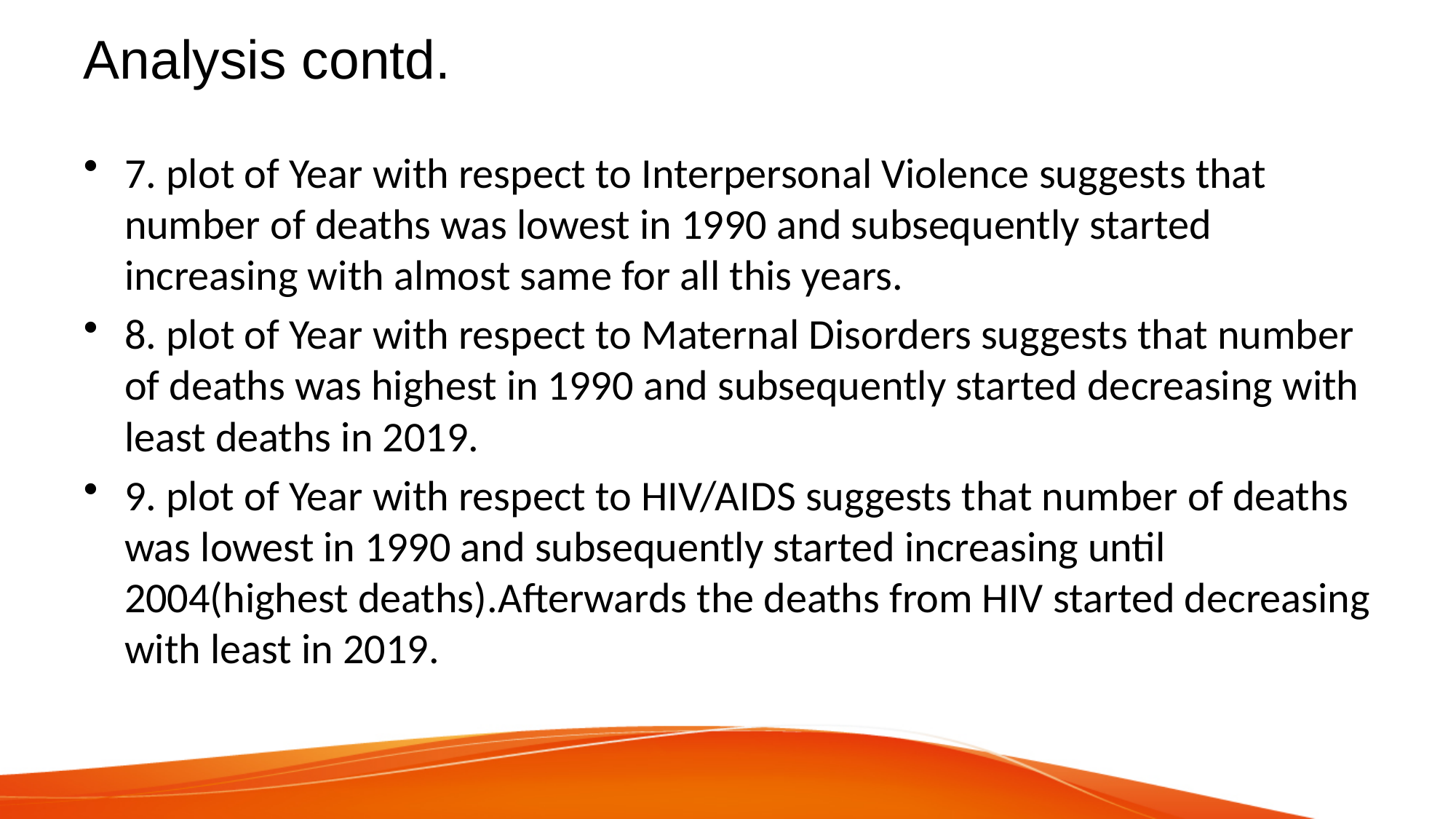

# Analysis contd.
7. plot of Year with respect to Interpersonal Violence suggests that number of deaths was lowest in 1990 and subsequently started increasing with almost same for all this years.
8. plot of Year with respect to Maternal Disorders suggests that number of deaths was highest in 1990 and subsequently started decreasing with least deaths in 2019.
9. plot of Year with respect to HIV/AIDS suggests that number of deaths was lowest in 1990 and subsequently started increasing until 2004(highest deaths).Afterwards the deaths from HIV started decreasing with least in 2019.